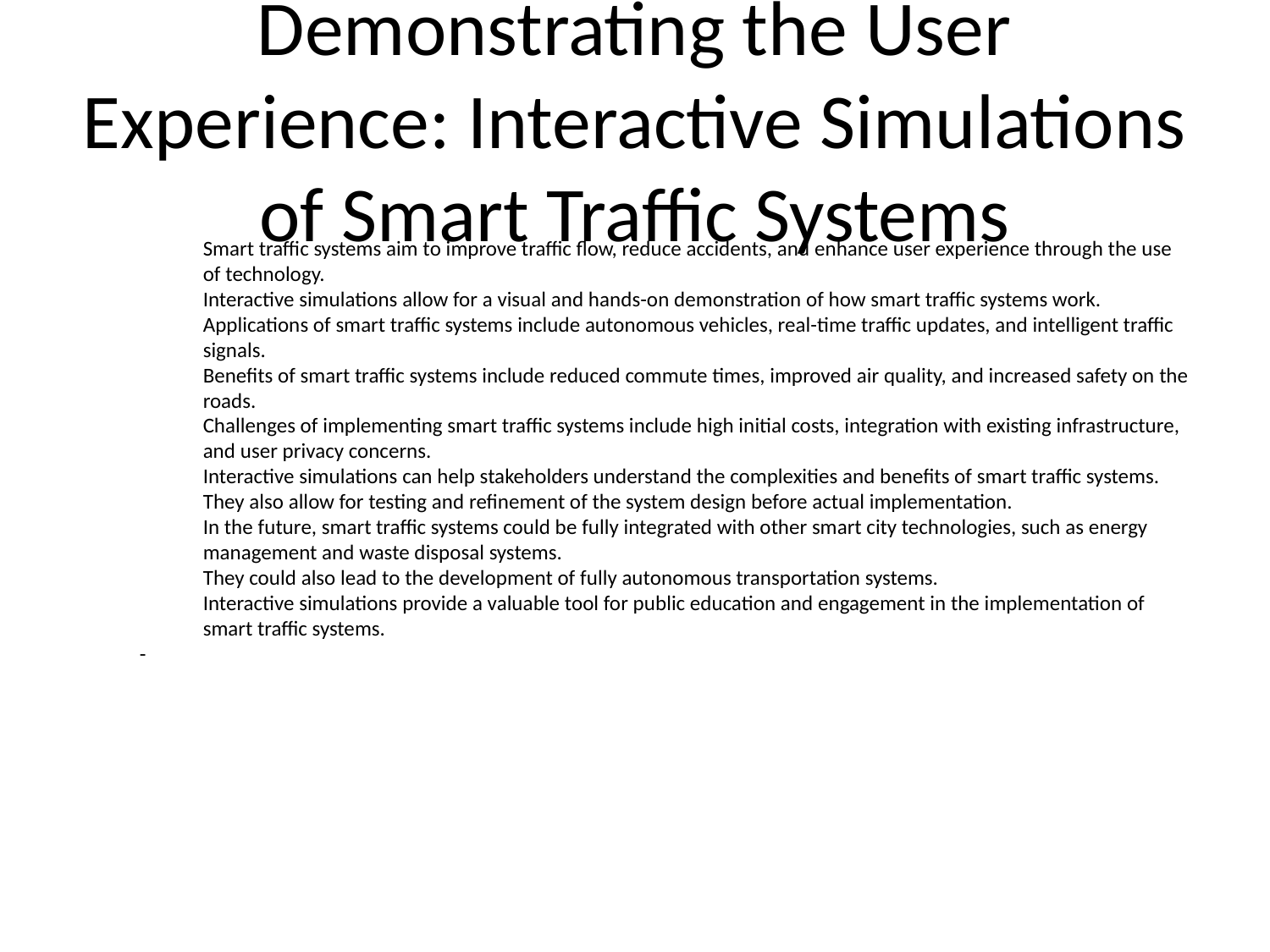

# Demonstrating the User Experience: Interactive Simulations of Smart Traffic Systems

Smart traffic systems aim to improve traffic flow, reduce accidents, and enhance user experience through the use of technology.
Interactive simulations allow for a visual and hands-on demonstration of how smart traffic systems work.
Applications of smart traffic systems include autonomous vehicles, real-time traffic updates, and intelligent traffic signals.
Benefits of smart traffic systems include reduced commute times, improved air quality, and increased safety on the roads.
Challenges of implementing smart traffic systems include high initial costs, integration with existing infrastructure, and user privacy concerns.
Interactive simulations can help stakeholders understand the complexities and benefits of smart traffic systems.
They also allow for testing and refinement of the system design before actual implementation.
In the future, smart traffic systems could be fully integrated with other smart city technologies, such as energy management and waste disposal systems.
They could also lead to the development of fully autonomous transportation systems.
Interactive simulations provide a valuable tool for public education and engagement in the implementation of smart traffic systems.
-